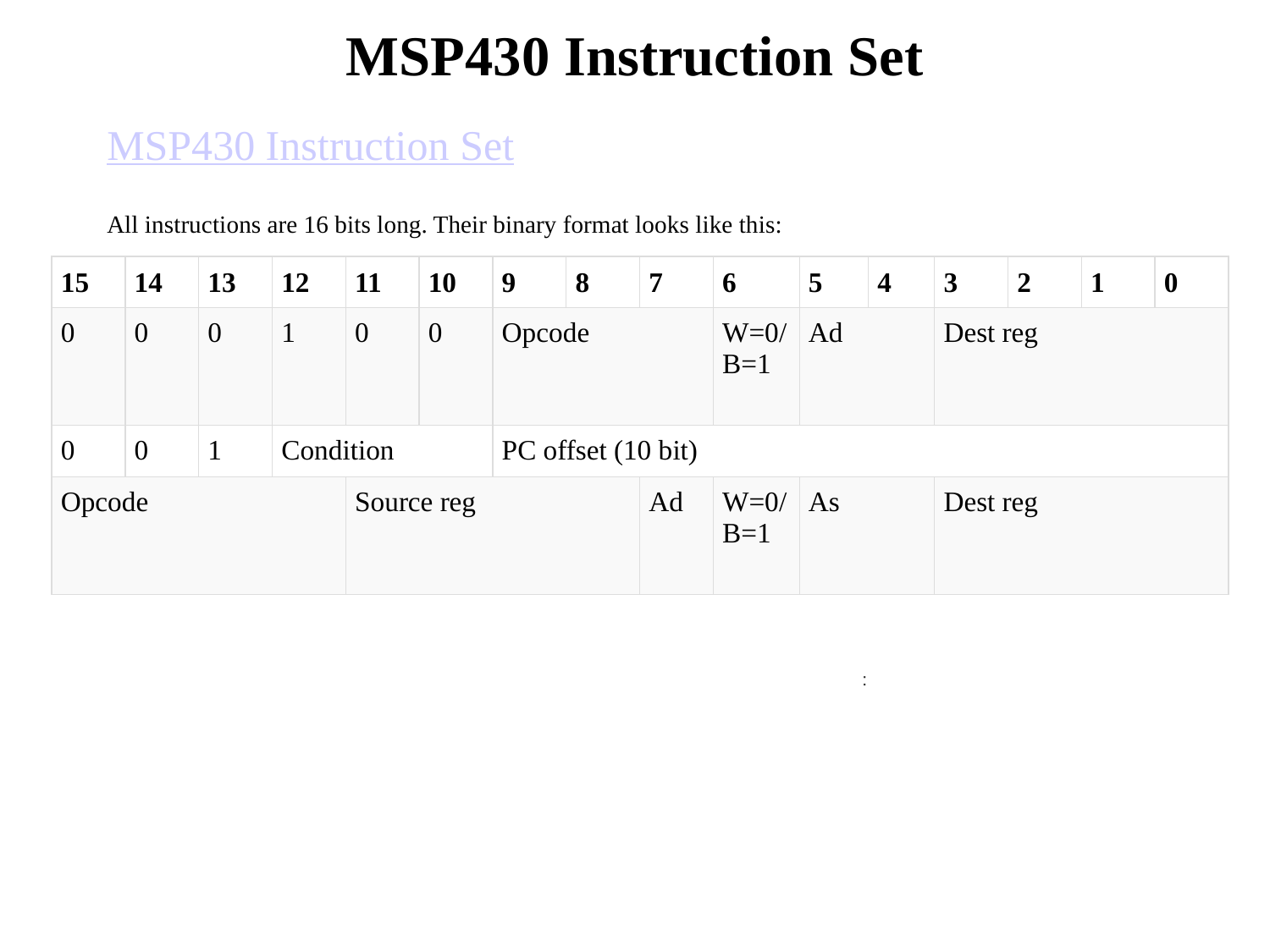

# MSP430 Instruction Set
MSP430 Instruction Set

All instructions are 16 bits long. Their binary format looks like this:

| 15 | 14 | 13 | 12 | 11 | 10 | 9 | 8 | 7 | 6 | 5 | 4 | 3 | 2 | 1 | 0 |
| --- | --- | --- | --- | --- | --- | --- | --- | --- | --- | --- | --- | --- | --- | --- | --- |
| 0 | 0 | 0 | 1 | 0 | 0 | Opcode |  |  | W=0/ B=1 | Ad |  | Dest reg |  |  |  |
| 0 | 0 | 1 | Condition |  |  | PC offset (10 bit) |  |  |  |  |  |  |  |  |  |
| Opcode |  |  |  | Source reg |  |  |  | Ad | W=0/B=1 | As |  | Dest reg |  |  |  |
: